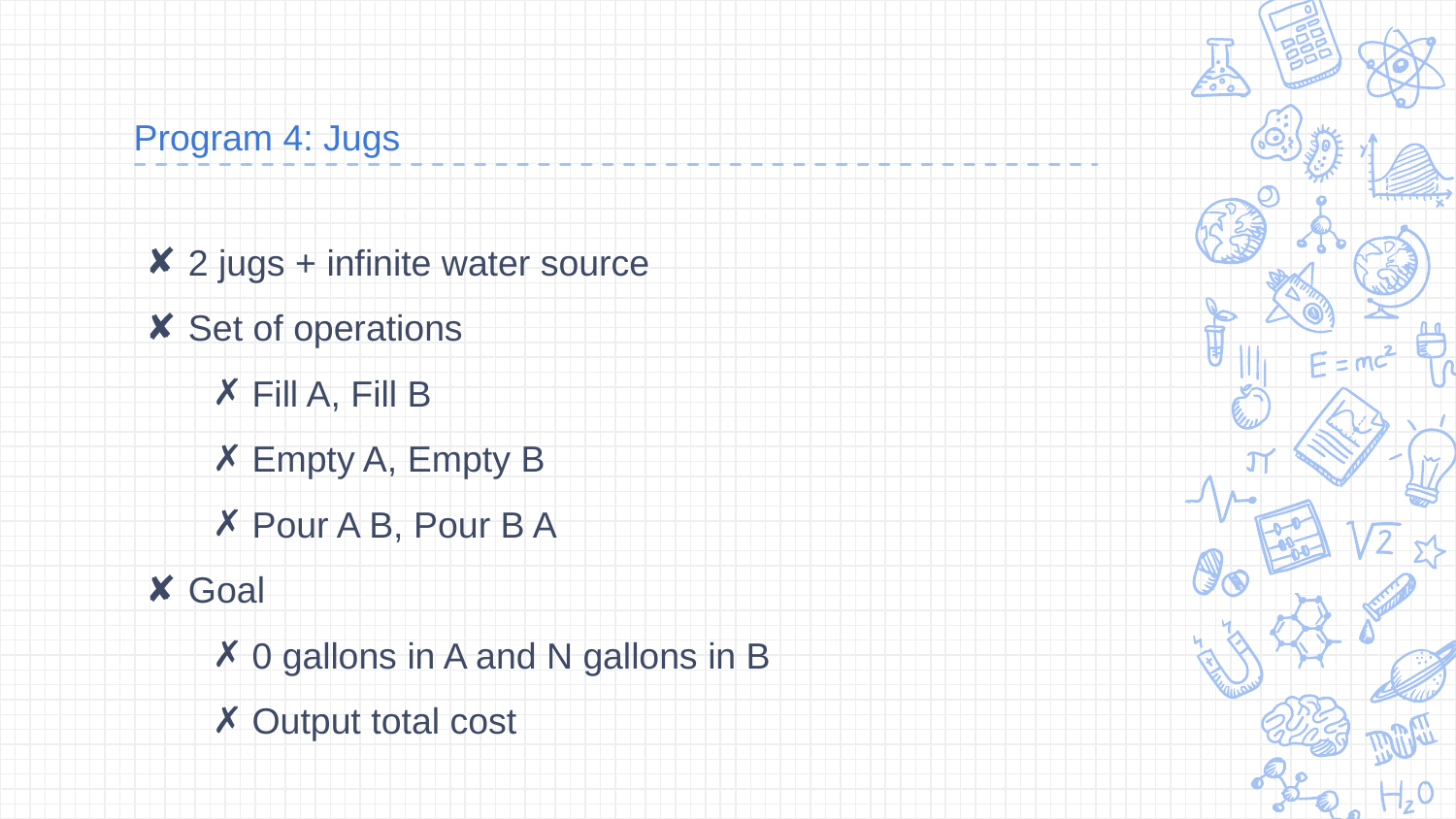

# Program 4: Jugs
2 jugs + infinite water source
Set of operations
Fill A, Fill B
Empty A, Empty B
Pour A B, Pour B A
Goal
0 gallons in A and N gallons in B
Output total cost